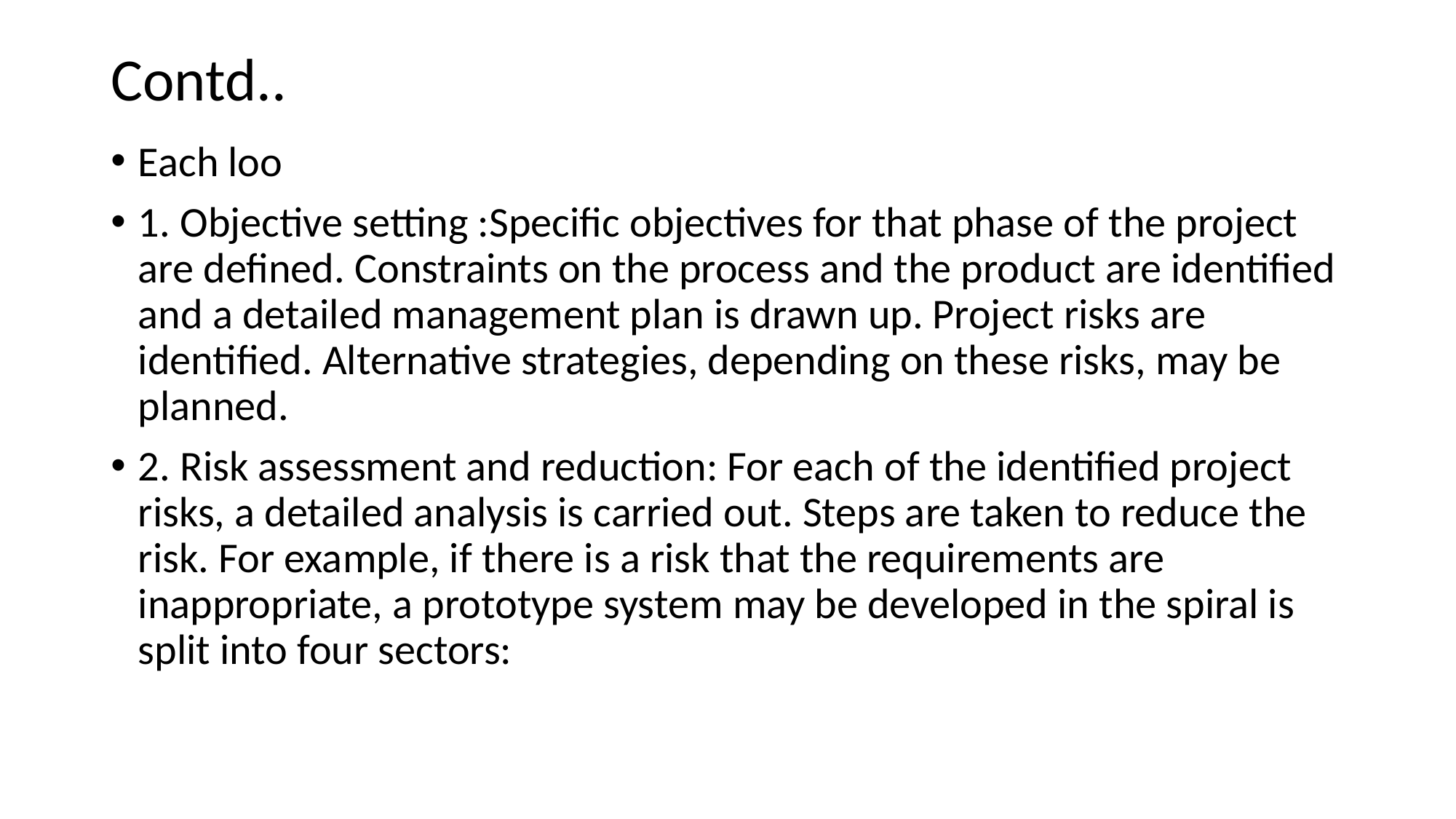

# Contd..
Each loo
1. Objective setting :Specific objectives for that phase of the project are defined. Constraints on the process and the product are identified and a detailed management plan is drawn up. Project risks are identified. Alternative strategies, depending on these risks, may be planned.
2. Risk assessment and reduction: For each of the identified project risks, a detailed analysis is carried out. Steps are taken to reduce the risk. For example, if there is a risk that the requirements are inappropriate, a prototype system may be developed in the spiral is split into four sectors: